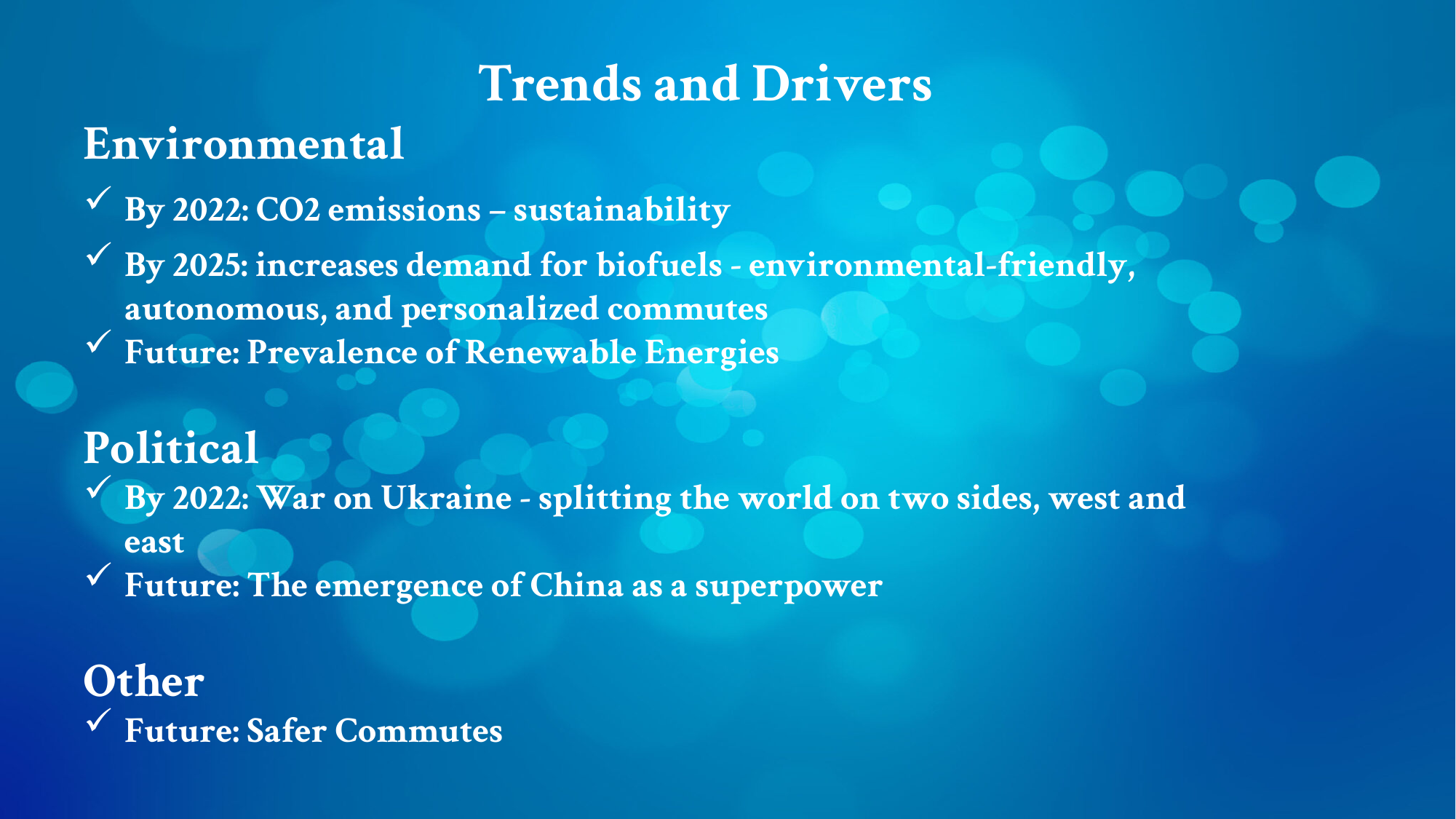

Trends and Drivers
Environmental
By 2022: CO2 emissions – sustainability
By 2025: increases demand for biofuels - environmental-friendly, autonomous, and personalized commutes
Future: Prevalence of Renewable Energies

Political
By 2022: War on Ukraine - splitting the world on two sides, west and east
Future: The emergence of China as a superpower

Other
Future: Safer Commutes